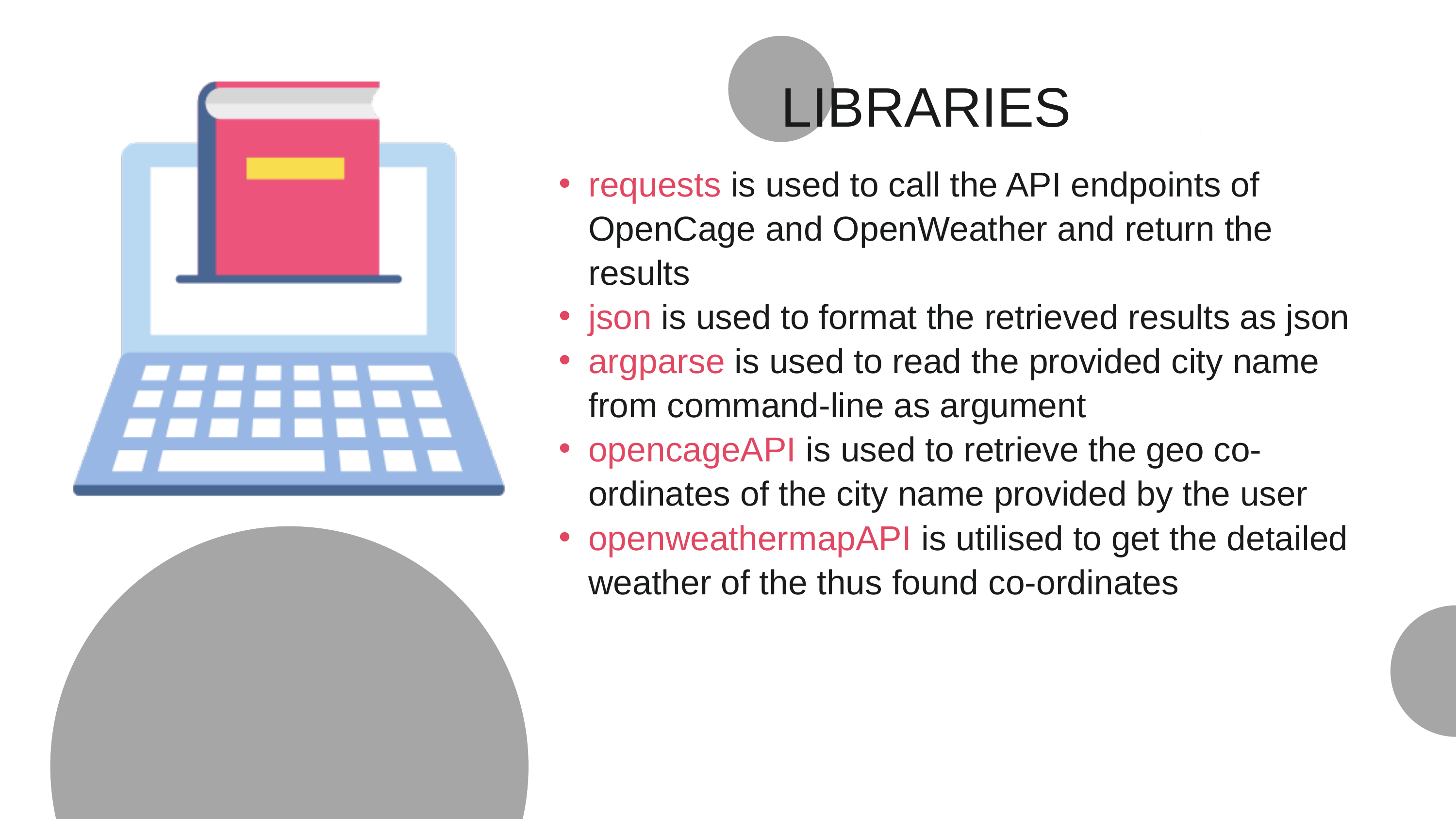

LIBRARIES

requests is used to call the API endpoints of OpenCage and OpenWeather and return the results
json is used to format the retrieved results as json
argparse is used to read the provided city name from command-line as argument
opencageAPI is used to retrieve the geo co-ordinates of the city name provided by the user
openweathermapAPI is utilised to get the detailed weather of the thus found co-ordinates